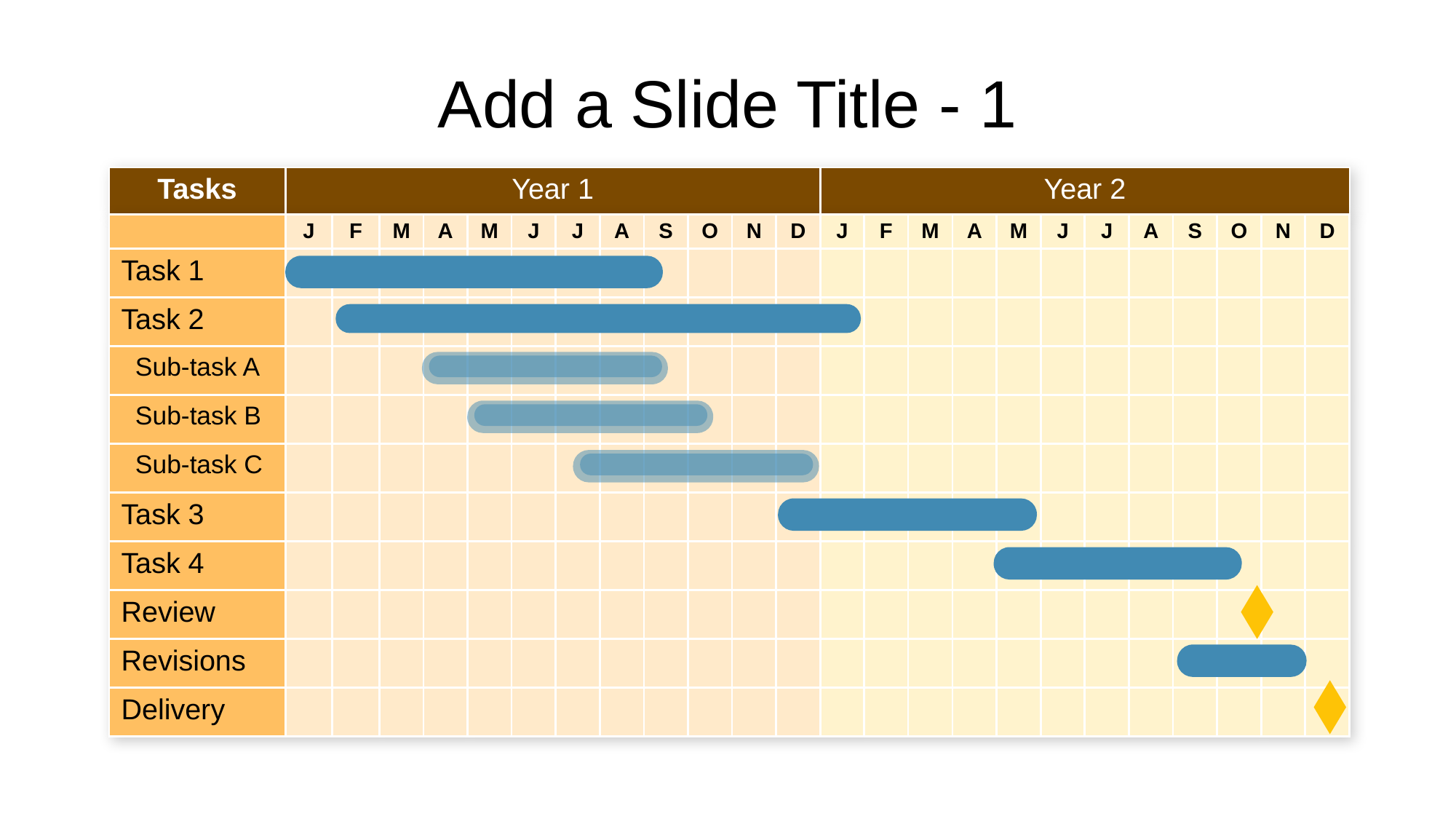

# Add a Slide Title - 1
| Tasks | Year 1 | Year 2 |
| --- | --- | --- |
|  | J | F | M | A | M | J | J | A | S | O | N | D | J | F | M | A | M | J | J | A | S | O | N | D |
| --- | --- | --- | --- | --- | --- | --- | --- | --- | --- | --- | --- | --- | --- | --- | --- | --- | --- | --- | --- | --- | --- | --- | --- | --- |
| Task 1 |  |  |  |  |  |  |  |  |  |  |  |  |  |  |  |  |  |  |  |  |  |  |  |  |
| Task 2 |  |  |  |  |  |  |  |  |  |  |  |  |  |  |  |  |  |  |  |  |  |  |  |  |
| Sub-task A |  |  |  |  |  |  |  |  |  |  |  |  |  |  |  |  |  |  |  |  |  |  |  |  |
| Sub-task B |  |  |  |  |  |  |  |  |  |  |  |  |  |  |  |  |  |  |  |  |  |  |  |  |
| Sub-task C |  |  |  |  |  |  |  |  |  |  |  |  |  |  |  |  |  |  |  |  |  |  |  |  |
| Task 3 |  |  |  |  |  |  |  |  |  |  |  |  |  |  |  |  |  |  |  |  |  |  |  |  |
| Task 4 |  |  |  |  |  |  |  |  |  |  |  |  |  |  |  |  |  |  |  |  |  |  |  |  |
| Review |  |  |  |  |  |  |  |  |  |  |  |  |  |  |  |  |  |  |  |  |  |  |  |  |
| Revisions |  |  |  |  |  |  |  |  |  |  |  |  |  |  |  |  |  |  |  |  |  |  |  |  |
| Delivery |  |  |  |  |  |  |  |  |  |  |  |  |  |  |  |  |  |  |  |  |  |  |  |  |